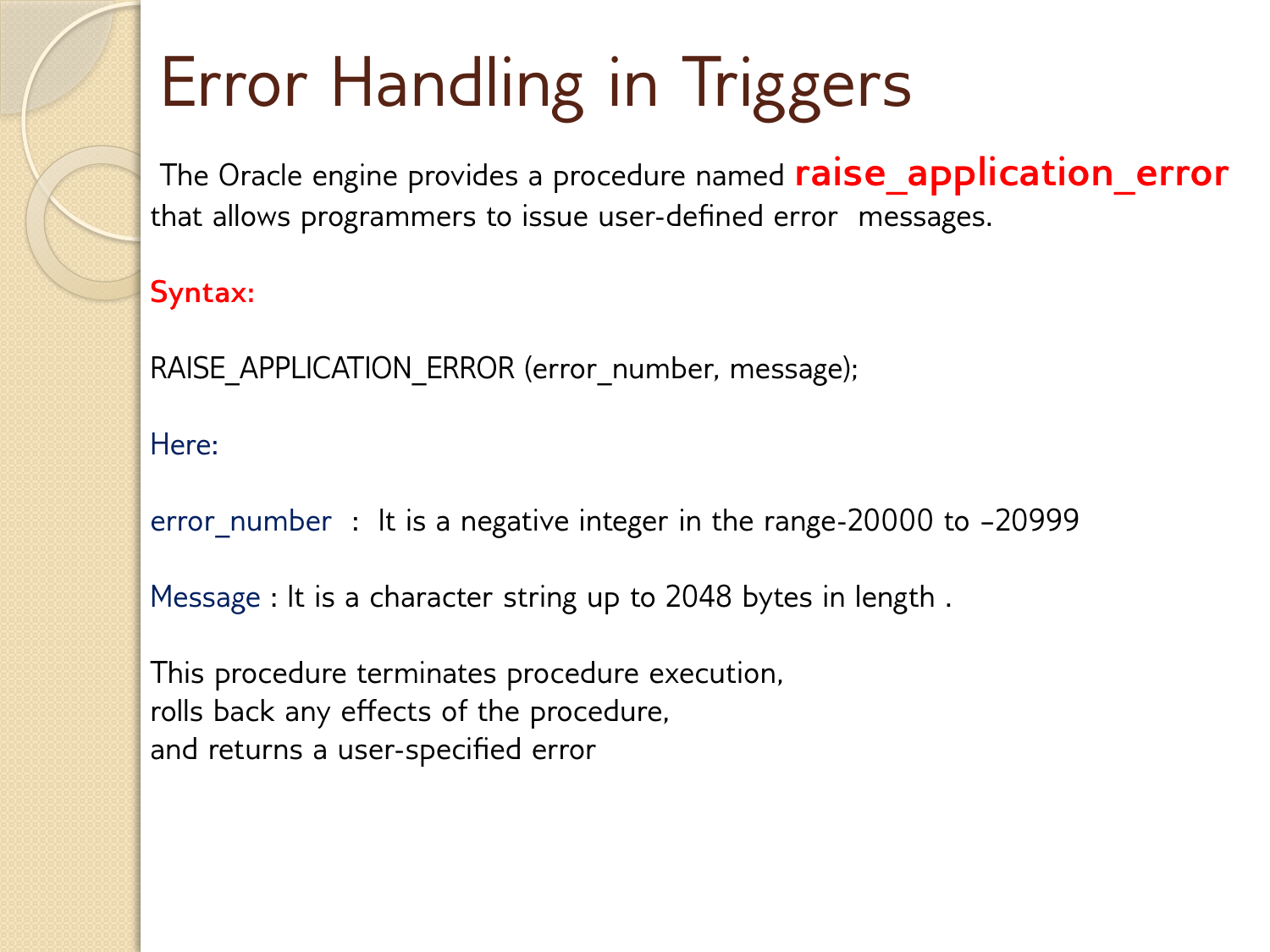

# Error Handling in Triggers
 The Oracle engine provides a procedure named raise_application_error that allows programmers to issue user-defined error  messages.

Syntax:

RAISE_APPLICATION_ERROR (error_number, message);

Here:

error_number  :  It is a negative integer in the range-20000 to –20999

Message : It is a character string up to 2048 bytes in length .

This procedure terminates procedure execution,
rolls back any effects of the procedure,
and returns a user-specified error